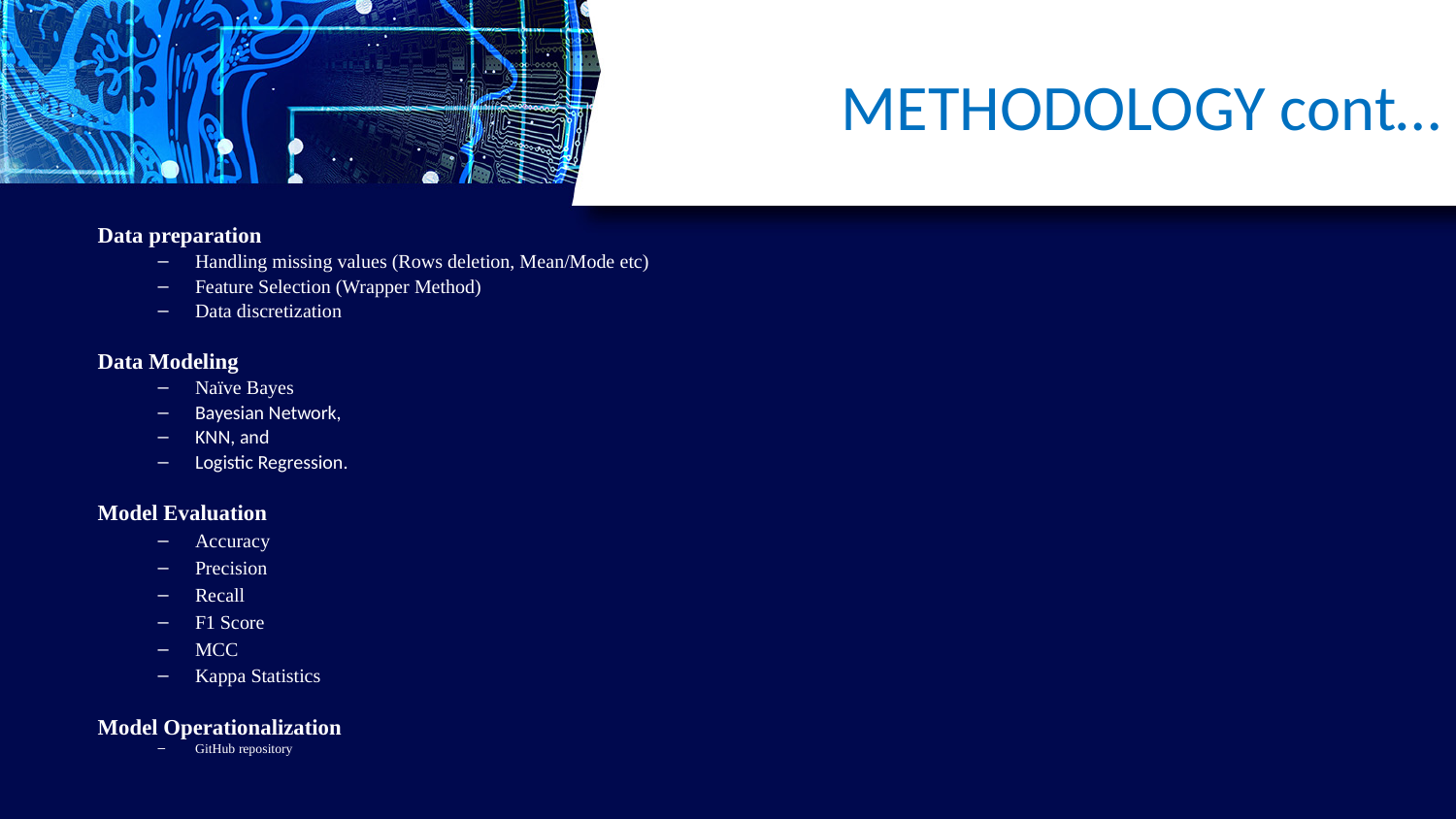

# METHODOLOGY cont…
Data preparation
Handling missing values (Rows deletion, Mean/Mode etc)
Feature Selection (Wrapper Method)
Data discretization

Data Modeling
Naïve Bayes
Bayesian Network,
KNN, and
Logistic Regression.

Model Evaluation
Accuracy
Precision
Recall
F1 Score
MCC
Kappa Statistics

Model Operationalization
GitHub repository